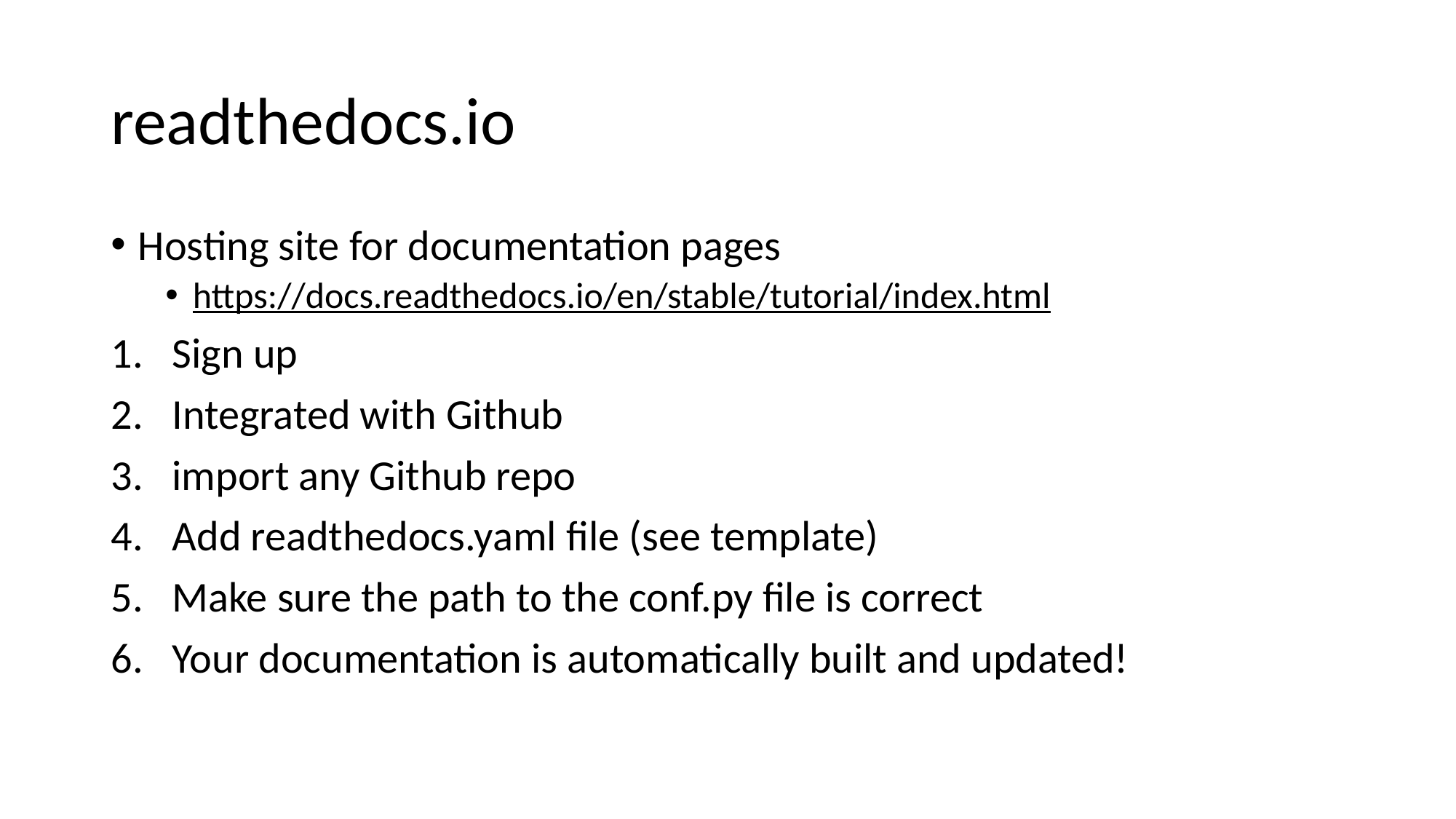

# readthedocs.io
Hosting site for documentation pages
https://docs.readthedocs.io/en/stable/tutorial/index.html
Sign up
Integrated with Github
import any Github repo
Add readthedocs.yaml file (see template)
Make sure the path to the conf.py file is correct
Your documentation is automatically built and updated!